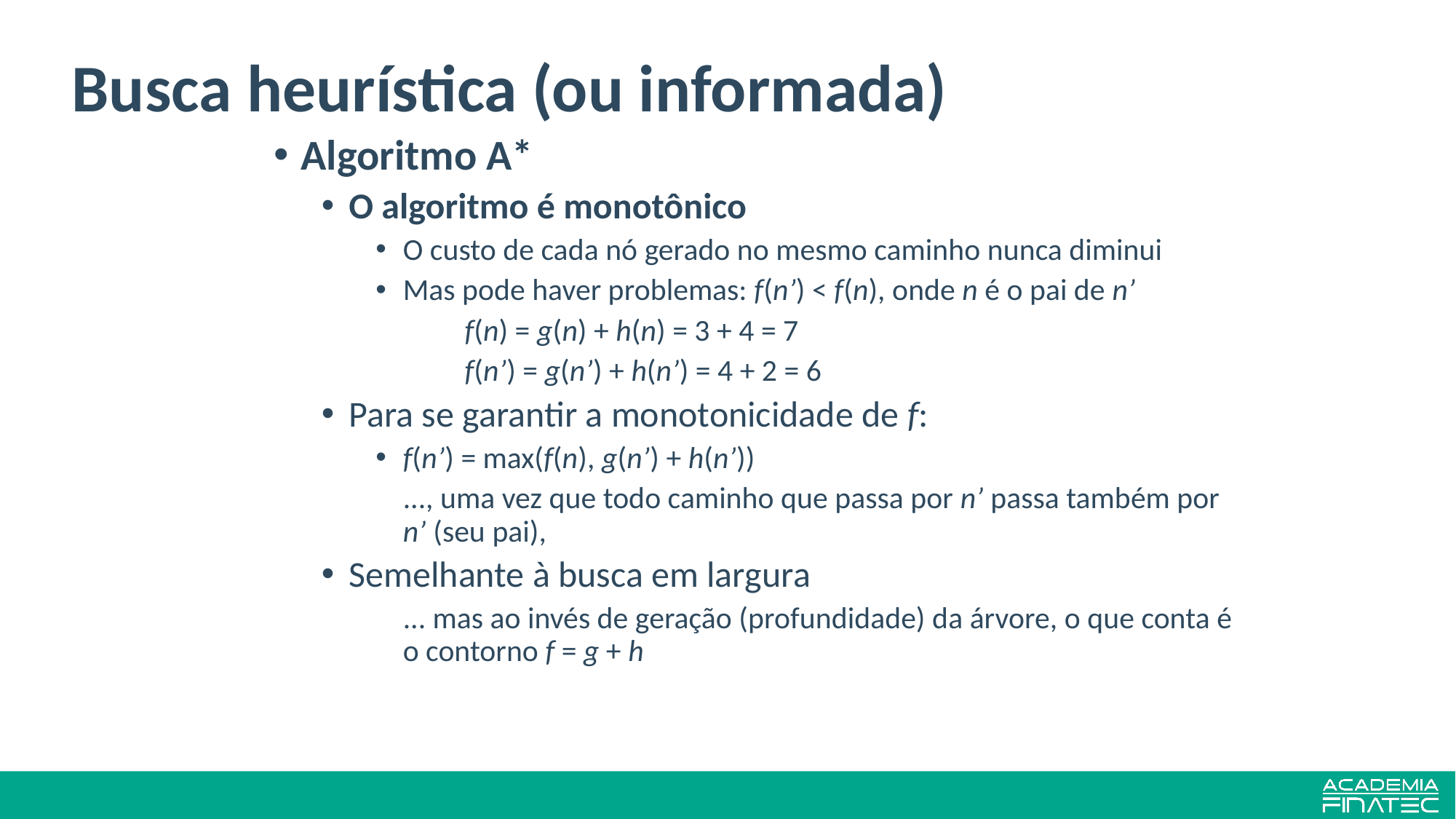

# Busca heurística (ou informada)
Algoritmo A*
O algoritmo é monotônico
O custo de cada nó gerado no mesmo caminho nunca diminui
Mas pode haver problemas: f(n’) < f(n), onde n é o pai de n’
	f(n) = g(n) + h(n) = 3 + 4 = 7
	f(n’) = g(n’) + h(n’) = 4 + 2 = 6
Para se garantir a monotonicidade de f:
f(n’) = max(f(n), g(n’) + h(n’))
	..., uma vez que todo caminho que passa por n’ passa também por n’ (seu pai),
Semelhante à busca em largura
	... mas ao invés de geração (profundidade) da árvore, o que conta é o contorno f = g + h